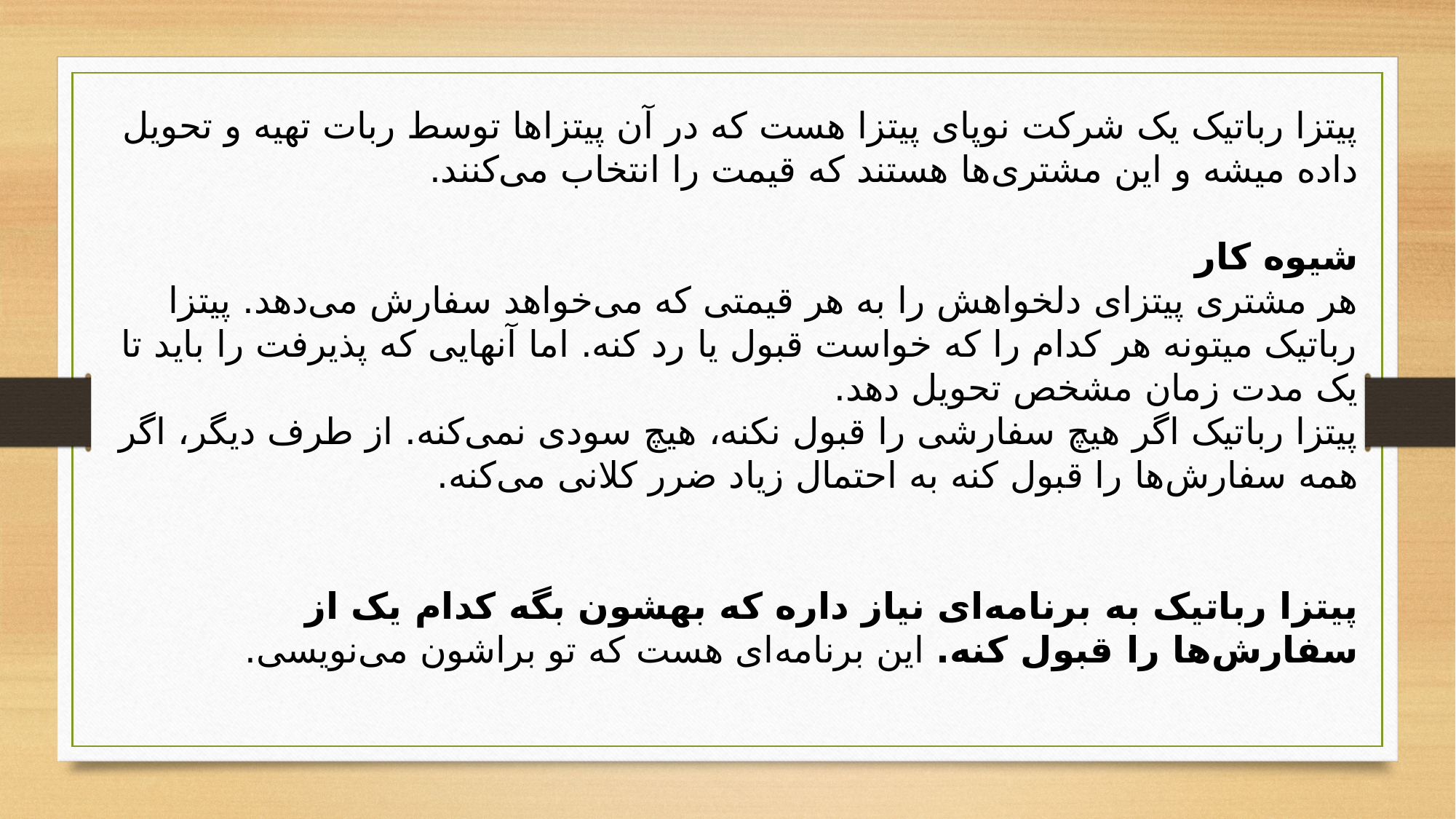

پیتزا رباتیک یک شرکت نوپای پیتزا هست که در آن پیتزاها توسط ربات تهیه و تحویل داده میشه و این مشتری‌ها هستند که قیمت را انتخاب می‌کنند.

شیوه کار
هر مشتری پیتزای دلخواهش را به هر قیمتی که می‌خواهد سفارش می‌دهد. پیتزا رباتیک میتونه هر کدام را که خواست قبول یا رد کنه. اما آنهایی که پذیرفت را باید تا یک مدت زمان مشخص تحویل دهد.
پیتزا رباتیک اگر هیچ سفارشی را قبول نکنه، هیچ سودی نمی‌کنه. از طرف دیگر، اگر همه سفارش‌ها را قبول کنه به احتمال زیاد ضرر کلانی می‌کنه.

پیتزا رباتیک به برنامه‌ای نیاز داره که بهشون بگه کدام یک از سفارش‌ها را قبول کنه. این برنامه‌ای هست که تو براشون می‌نویسی.